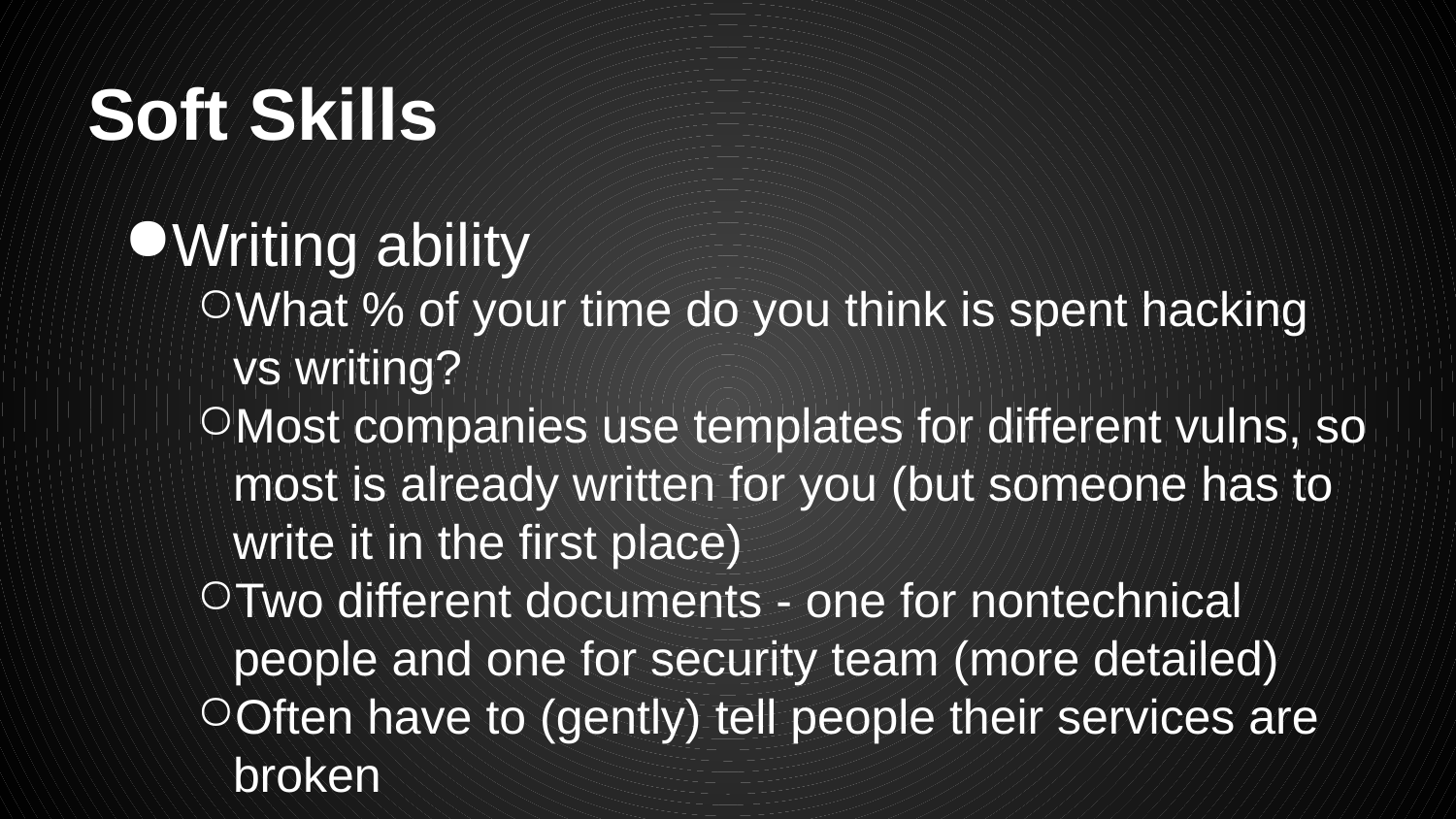

# Soft Skills
Writing ability
What % of your time do you think is spent hacking vs writing?
Most companies use templates for different vulns, so most is already written for you (but someone has to write it in the first place)
Two different documents - one for nontechnical people and one for security team (more detailed)
Often have to (gently) tell people their services are broken